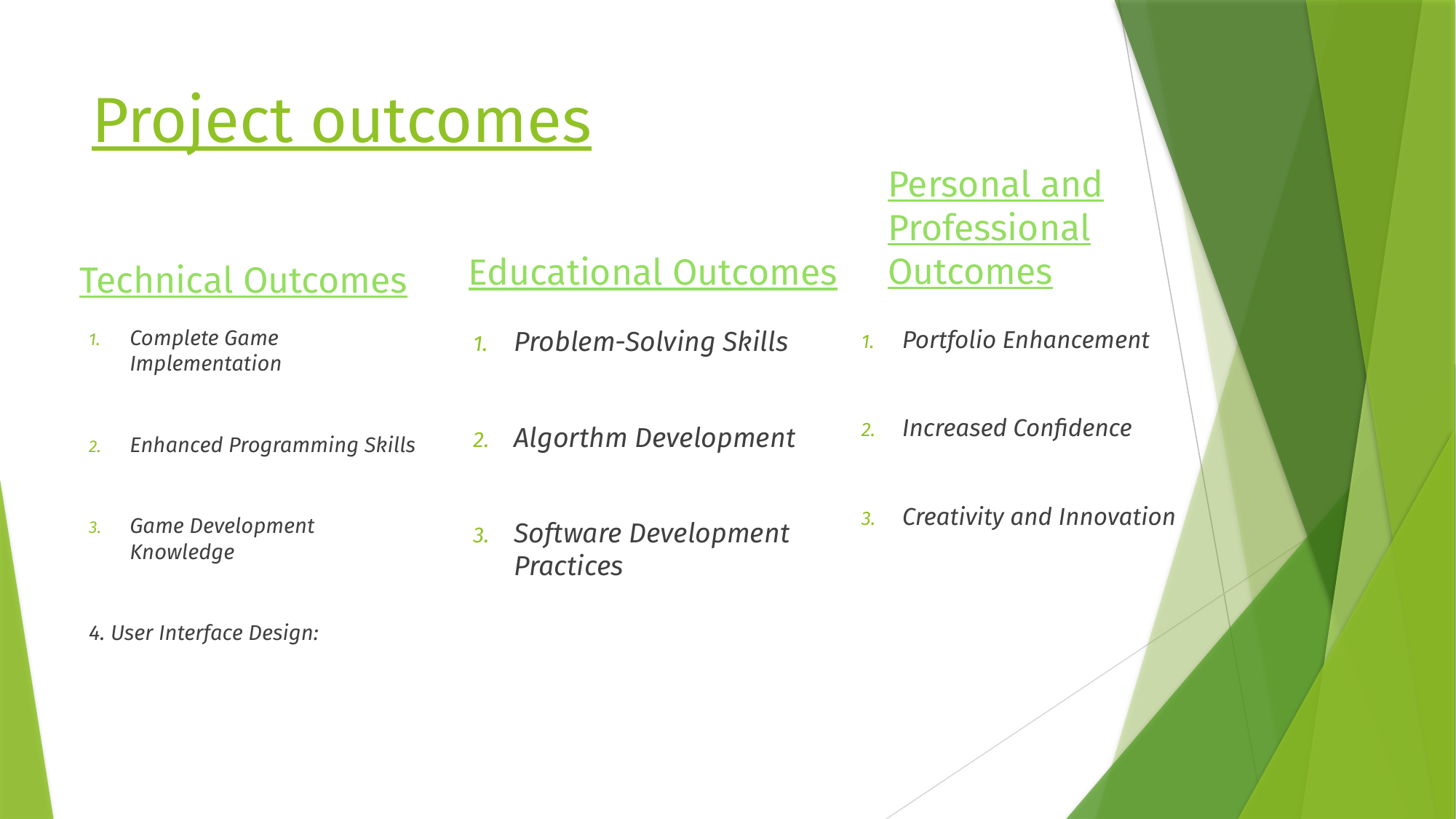

# Project outcomes
Educational Outcomes
Personal and Professional Outcomes
Technical Outcomes
Complete Game Implementation

Enhanced Programming Skills

Game Development Knowledge

4. User Interface Design:
Problem-Solving Skills

Algorthm Development

Software Development Practices
Portfolio Enhancement

Increased Confidence

Creativity and Innovation